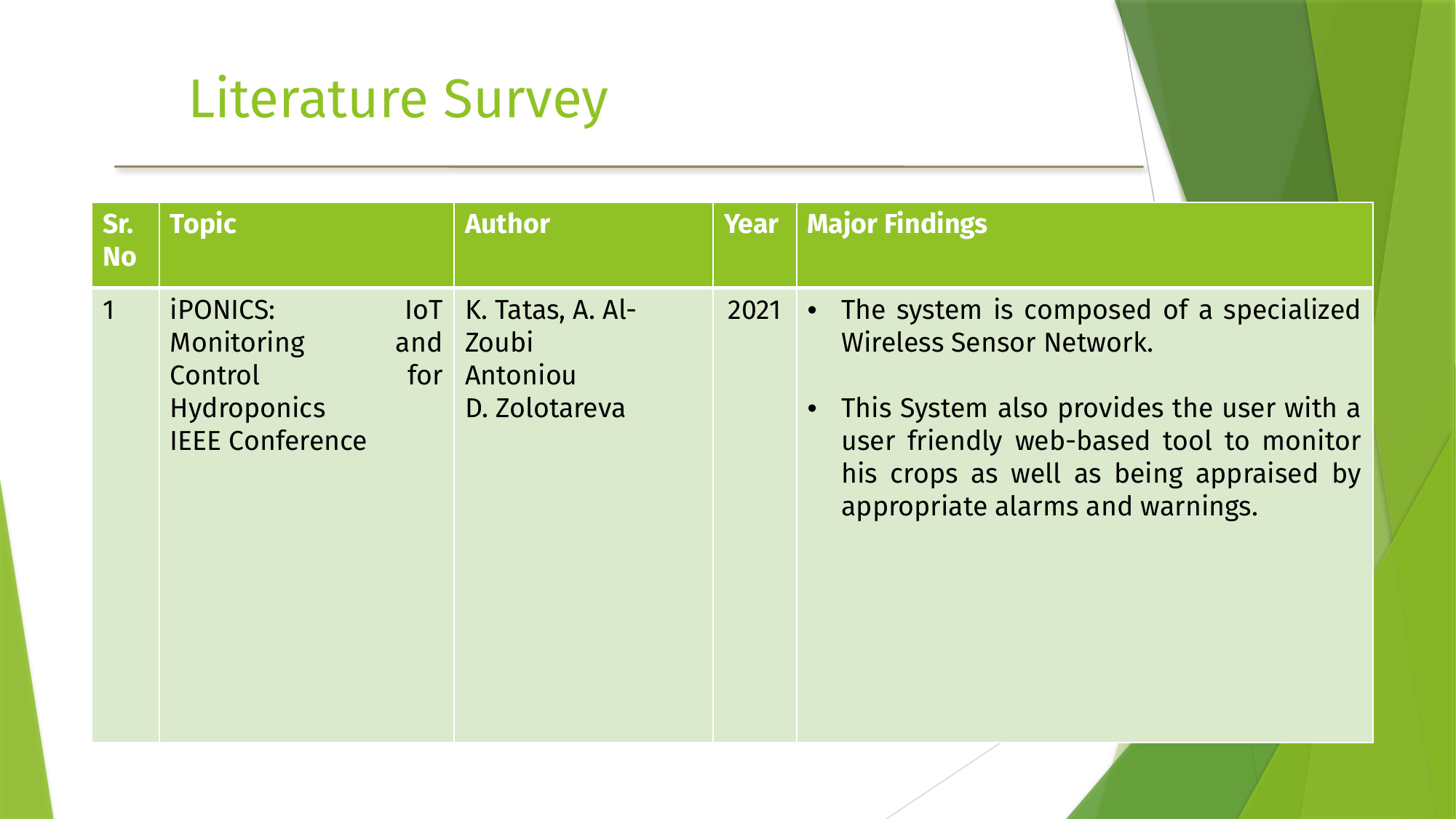

# Literature Survey
| Sr. No | Topic | Author | Year | Major Findings |
| --- | --- | --- | --- | --- |
| 1 | iPONICS: IoT Monitoring and Control for Hydroponics IEEE Conference | K. Tatas, A. Al-Zoubi Antoniou D. Zolotareva | 2021 | The system is composed of a specialized Wireless Sensor Network. This System also provides the user with a user friendly web-based tool to monitor his crops as well as being appraised by appropriate alarms and warnings. |